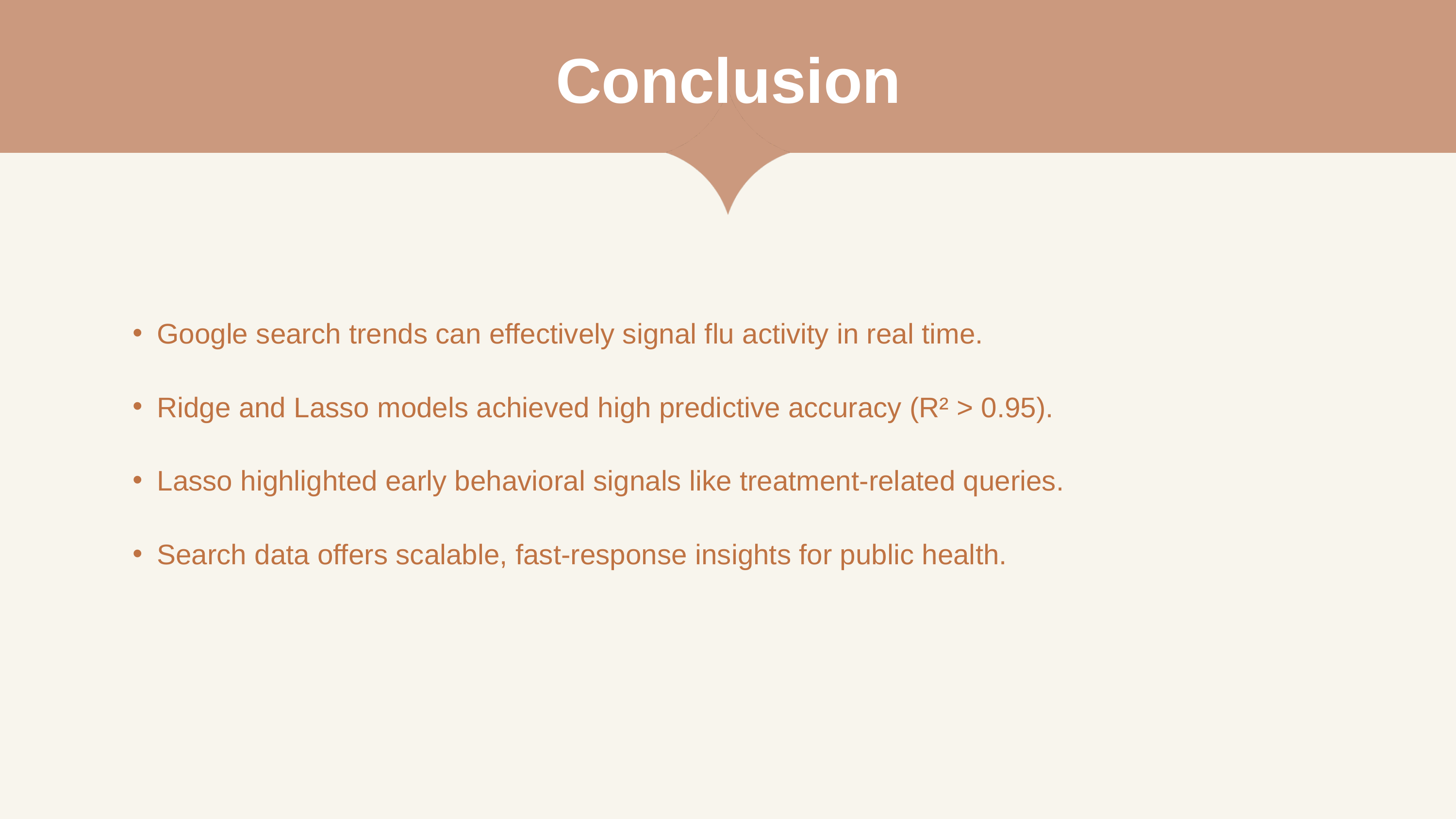

Conclusion

Google search trends can effectively signal flu activity in real time.

Ridge and Lasso models achieved high predictive accuracy (R² > 0.95).

Lasso highlighted early behavioral signals like treatment-related queries.

Search data offers scalable, fast-response insights for public health.